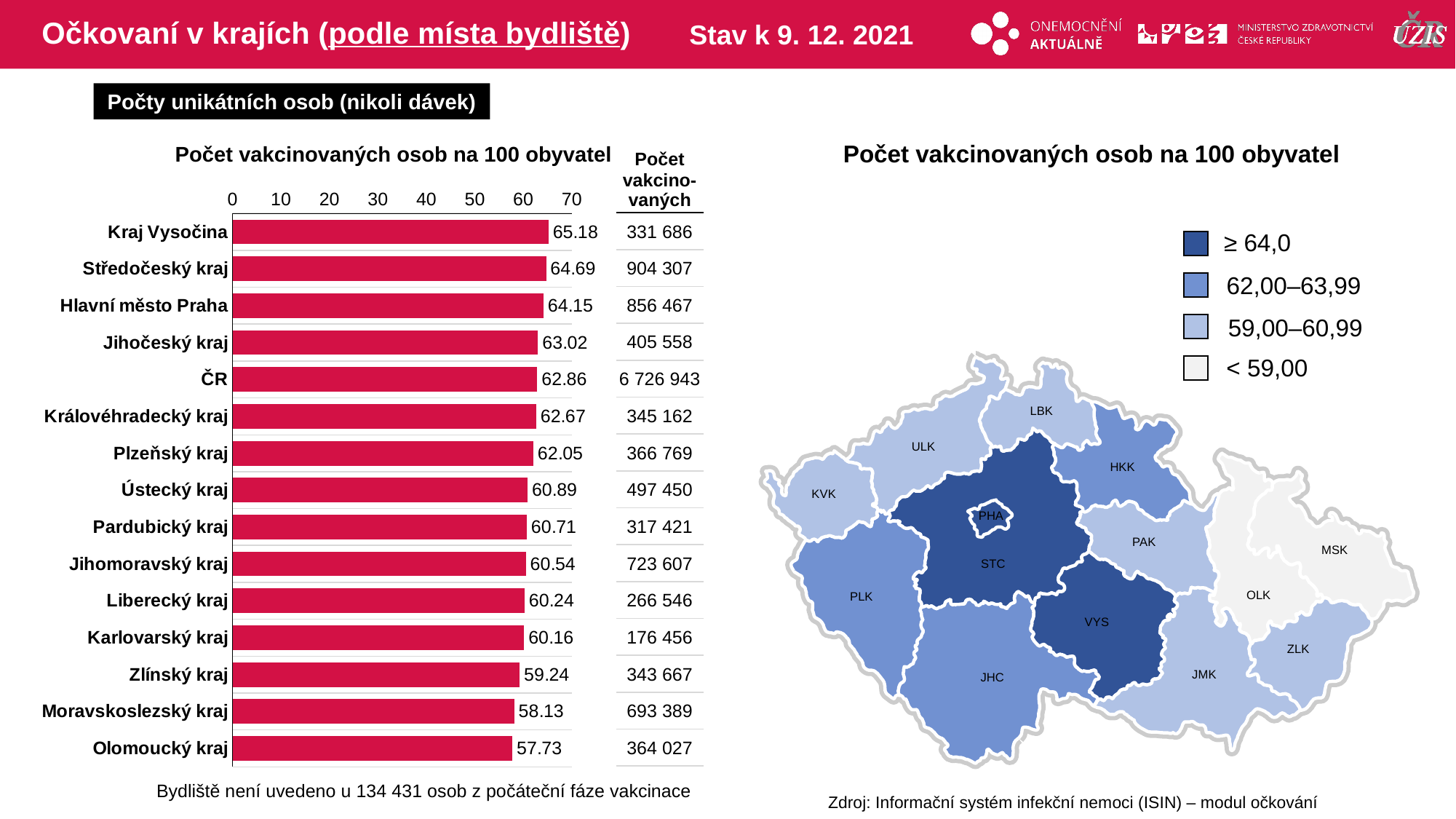

# Očkovaní v krajích (podle místa bydliště)
Stav k 9. 12. 2021
Počty unikátních osob (nikoli dávek)
Počet vakcinovaných osob na 100 obyvatel
Počet vakcinovaných osob na 100 obyvatel
| Počet vakcino-vaných |
| --- |
| 331 686 |
| 904 307 |
| 856 467 |
| 405 558 |
| 6 726 943 |
| 345 162 |
| 366 769 |
| 497 450 |
| 317 421 |
| 723 607 |
| 266 546 |
| 176 456 |
| 343 667 |
| 693 389 |
| 364 027 |

### Chart

| Category | počet na 1000 |
|---|---|
| Kraj Vysočina | 65.1831967 |
| Středočeský kraj | 64.6859042 |
| Hlavní město Praha | 64.150795 |
| Jihočeský kraj | 63.0187817 |
| ČR | 62.858187 |
| Královéhradecký kraj | 62.665236 |
| Plzeňský kraj | 62.0547475 |
| Ústecký kraj | 60.8870948 |
| Pardubický kraj | 60.7090671 |
| Jihomoravský kraj | 60.5363219 |
| Liberecký kraj | 60.2396514 |
| Karlovarský kraj | 60.1600349 |
| Zlínský kraj | 59.2407765 |
| Moravskoslezský kraj | 58.1295469 |
| Olomoucký kraj | 57.7342266 |
≥ 64,0

62,00–63,99

59,00–60,99

< 59,00

LBK

ULK

HKK

KVK

PHA

PAK
MSK

STC
OLK

PLK

VYS
ZLK
JMK
JHC
Bydliště není uvedeno u 134 431 osob z počáteční fáze vakcinace
Zdroj: Informační systém infekční nemoci (ISIN) – modul očkování